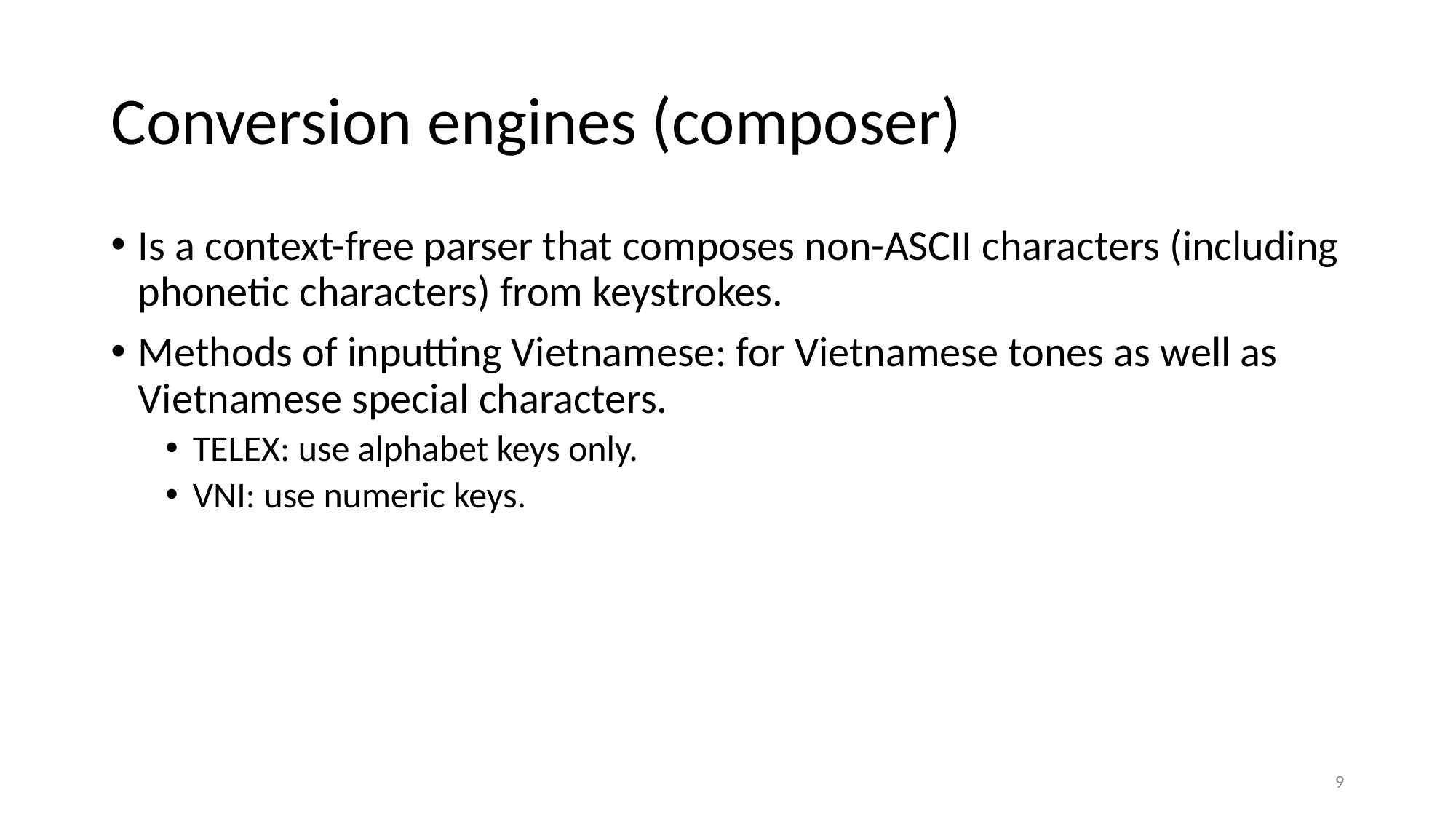

# Conversion engines (composer)
Is a context-free parser that composes non-ASCII characters (including phonetic characters) from keystrokes.
Methods of inputting Vietnamese: for Vietnamese tones as well as Vietnamese special characters.
TELEX: use alphabet keys only.
VNI: use numeric keys.

9